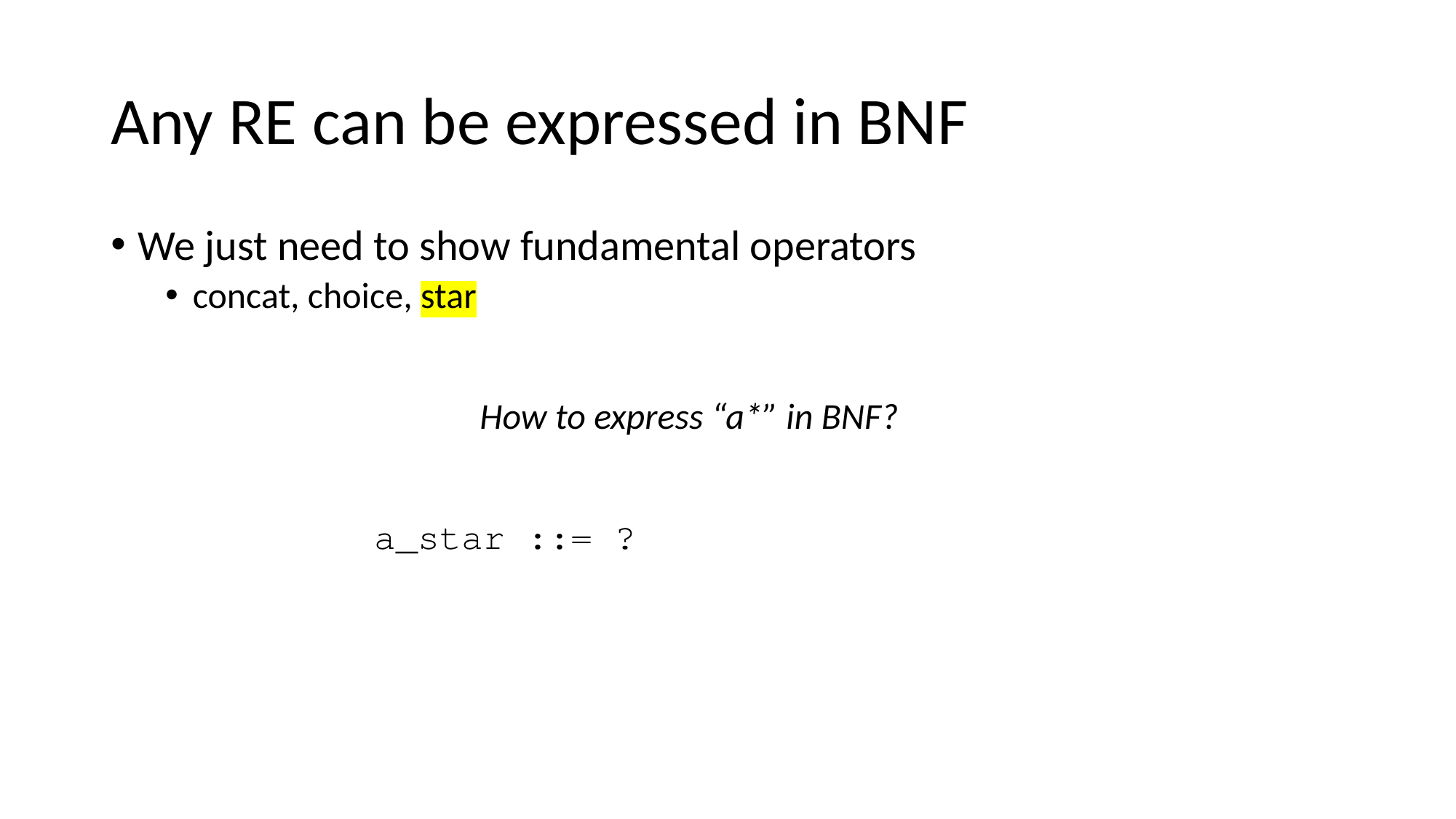

# Any RE can be expressed in BNF
We just need to show fundamental operators
concat, choice, star
How to express “a*” in BNF?
a_star ::= ?